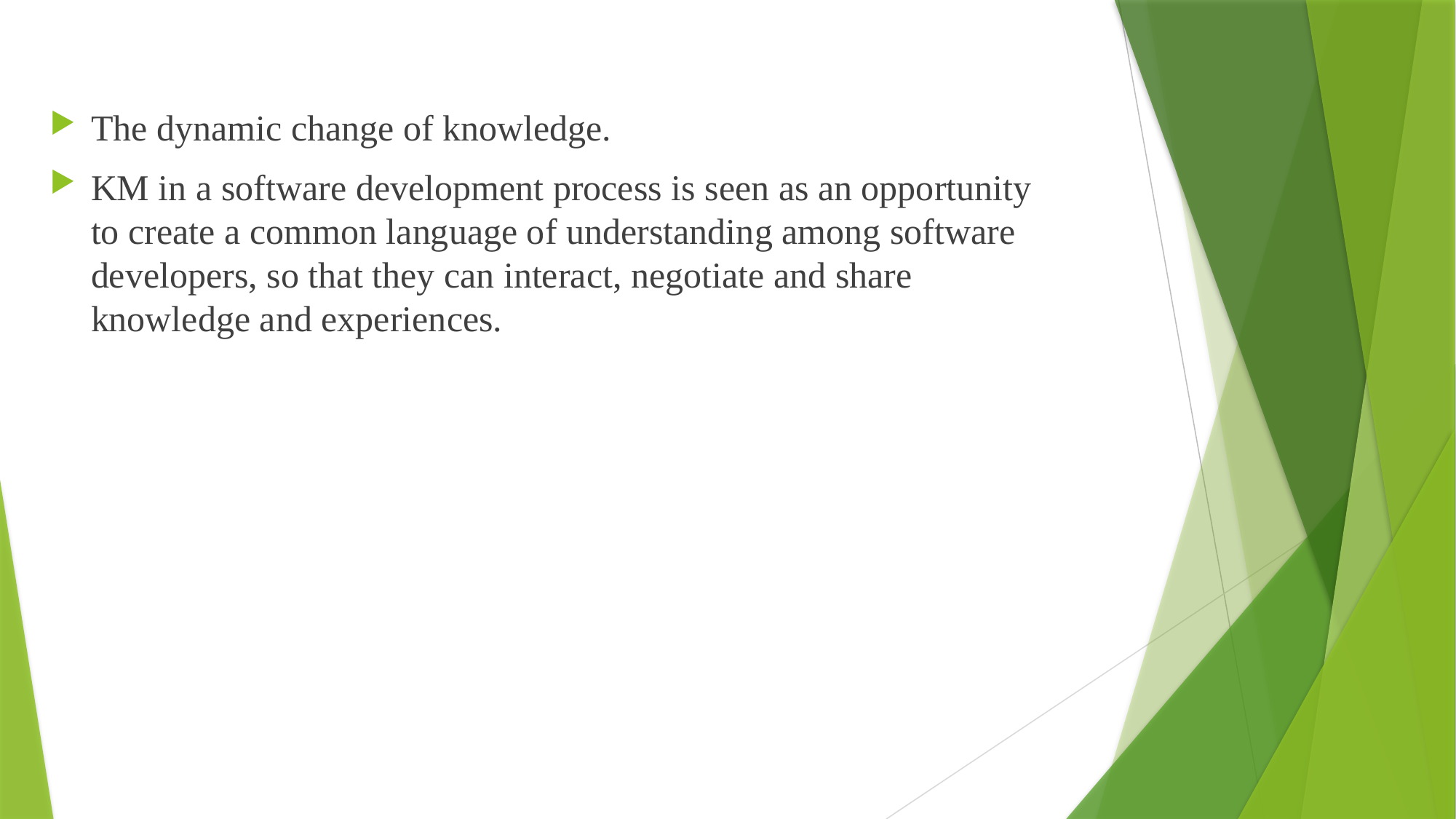

The dynamic change of knowledge.
KM in a software development process is seen as an opportunity to create a common language of understanding among software developers, so that they can interact, negotiate and share knowledge and experiences.